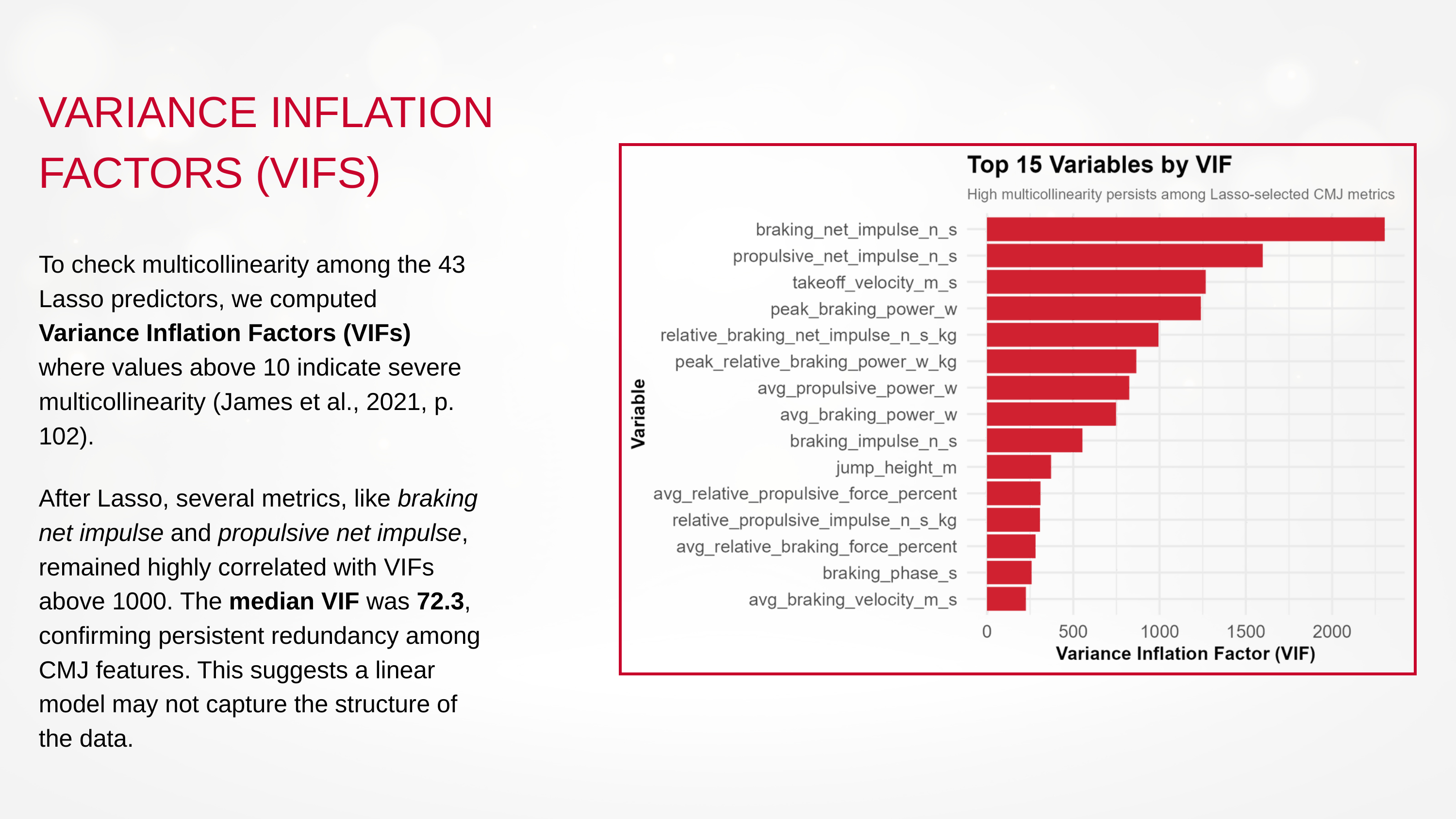

VARIANCE INFLATION FACTORS (VIFS)

To check multicollinearity among the 43 Lasso predictors, we computed Variance Inflation Factors (VIFs) where values above 10 indicate severe multicollinearity (James et al., 2021, p. 102).
After Lasso, several metrics, like braking net impulse and propulsive net impulse, remained highly correlated with VIFs above 1000. The median VIF was 72.3, confirming persistent redundancy among CMJ features. This suggests a linear model may not capture the structure of the data.